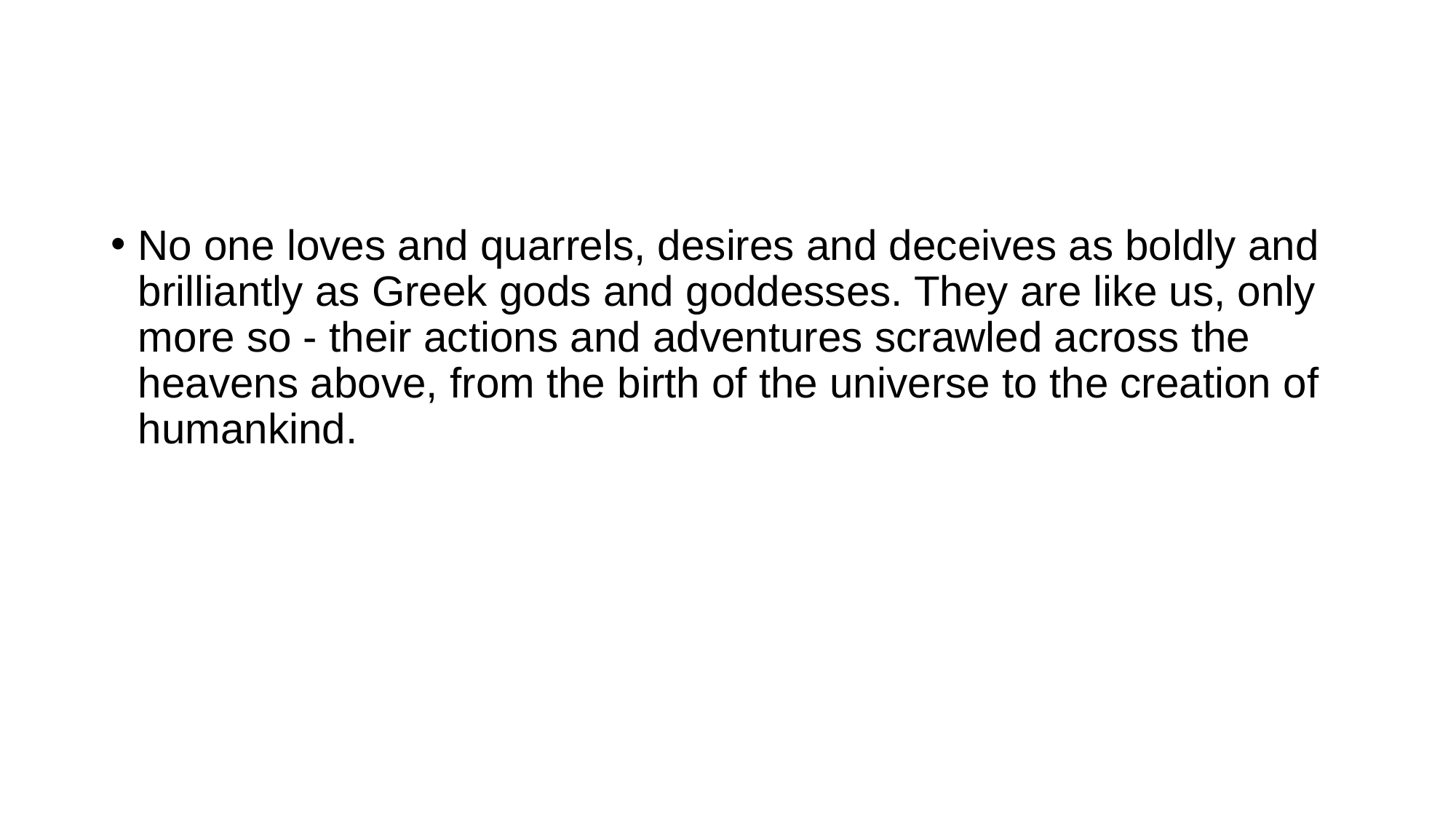

#
No one loves and quarrels, desires and deceives as boldly and brilliantly as Greek gods and goddesses. They are like us, only more so - their actions and adventures scrawled across the heavens above, from the birth of the universe to the creation of humankind.